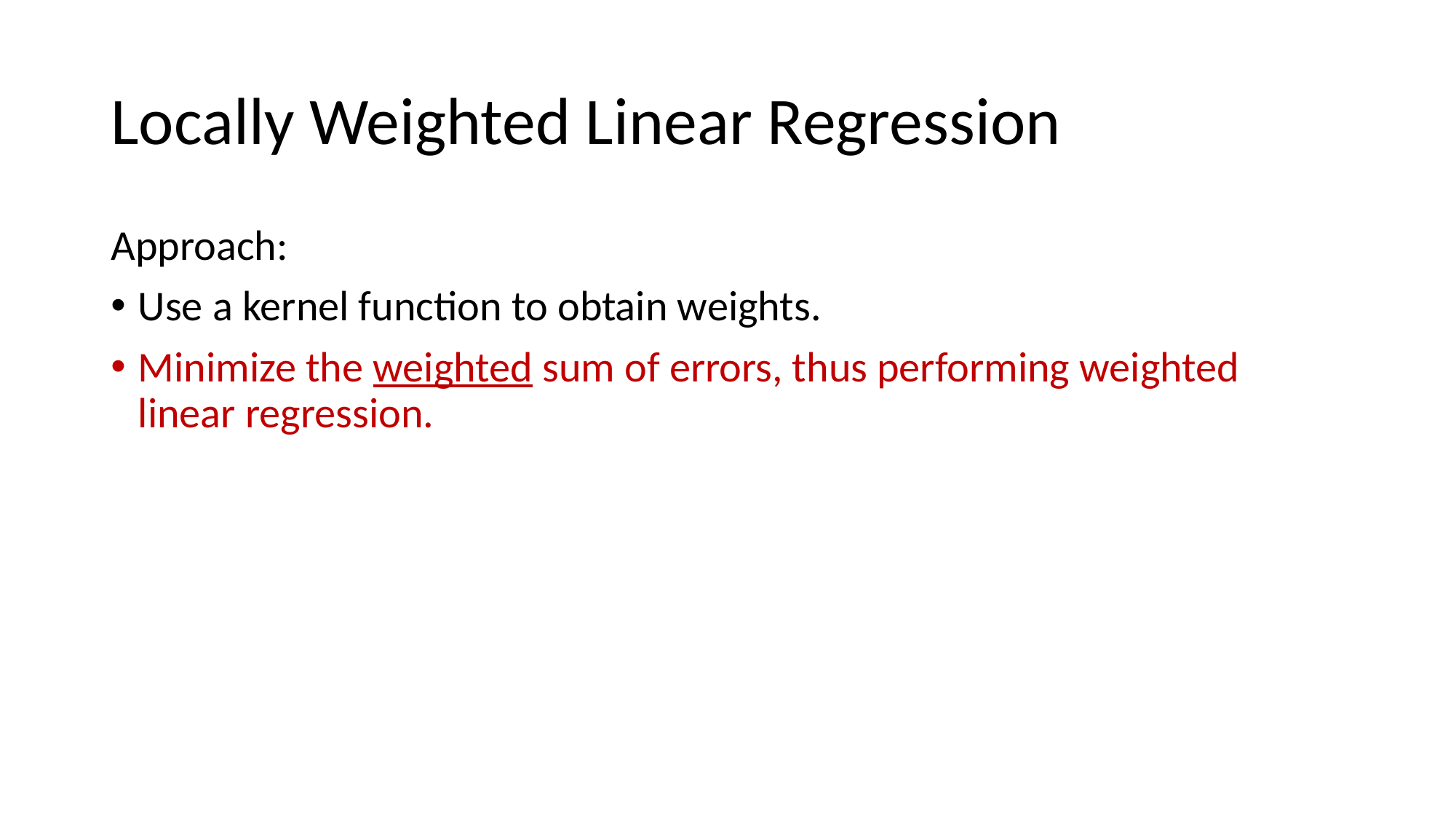

# Locally Weighted Linear Regression
Approach:
Use a kernel function to obtain weights.
Minimize the weighted sum of errors, thus performing weighted linear regression.